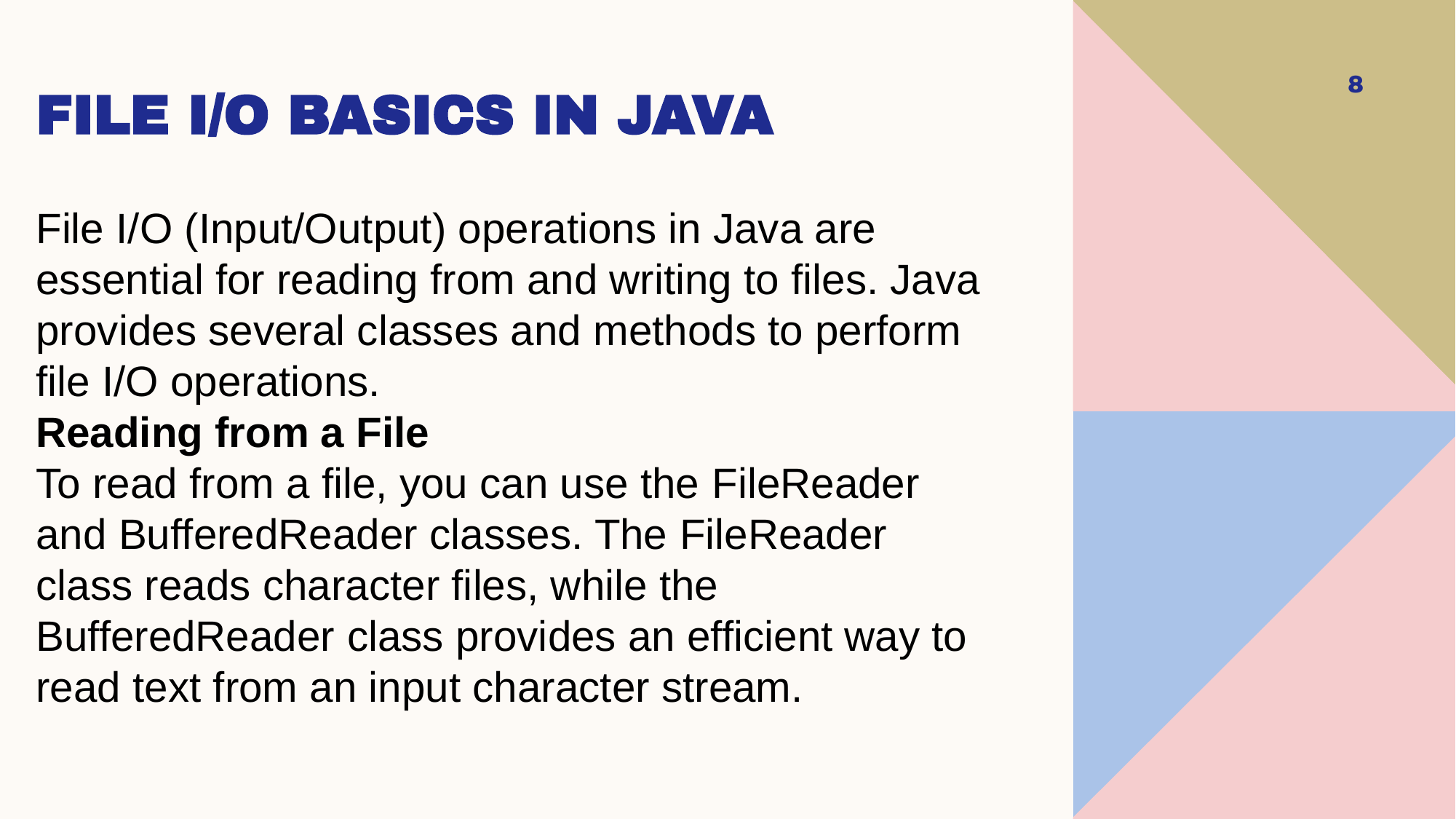

8
# File I/O Basics in Java
File I/O (Input/Output) operations in Java are essential for reading from and writing to files. Java provides several classes and methods to perform file I/O operations.
Reading from a File
To read from a file, you can use the FileReader and BufferedReader classes. The FileReader class reads character files, while the BufferedReader class provides an efficient way to read text from an input character stream.